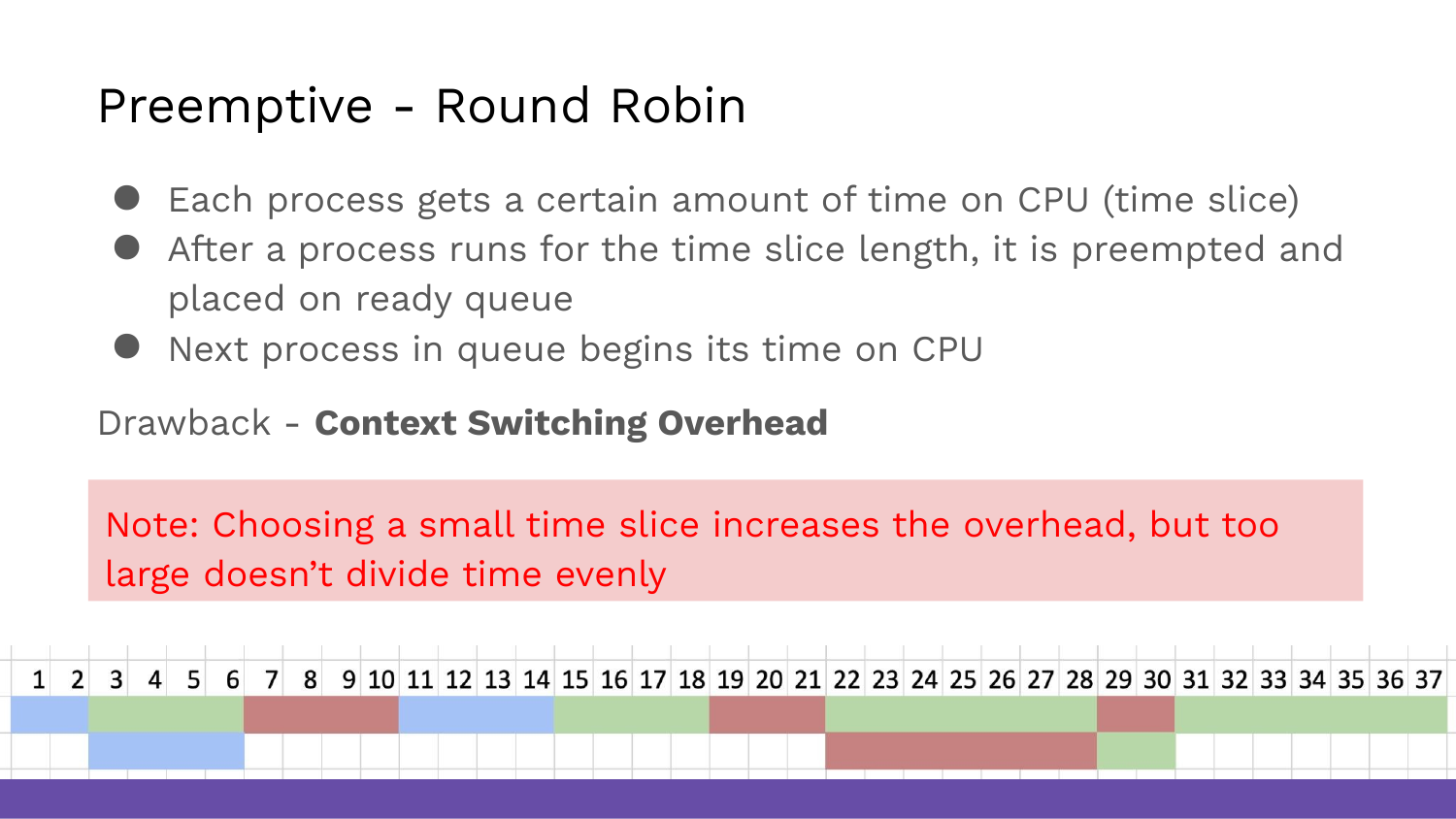

# Preemptive - Round Robin
Each process gets a certain amount of time on CPU (time slice)
After a process runs for the time slice length, it is preempted and placed on ready queue
Next process in queue begins its time on CPU
Drawback - Context Switching Overhead

Note: Choosing a small time slice increases the overhead, but too large doesn’t divide time evenly